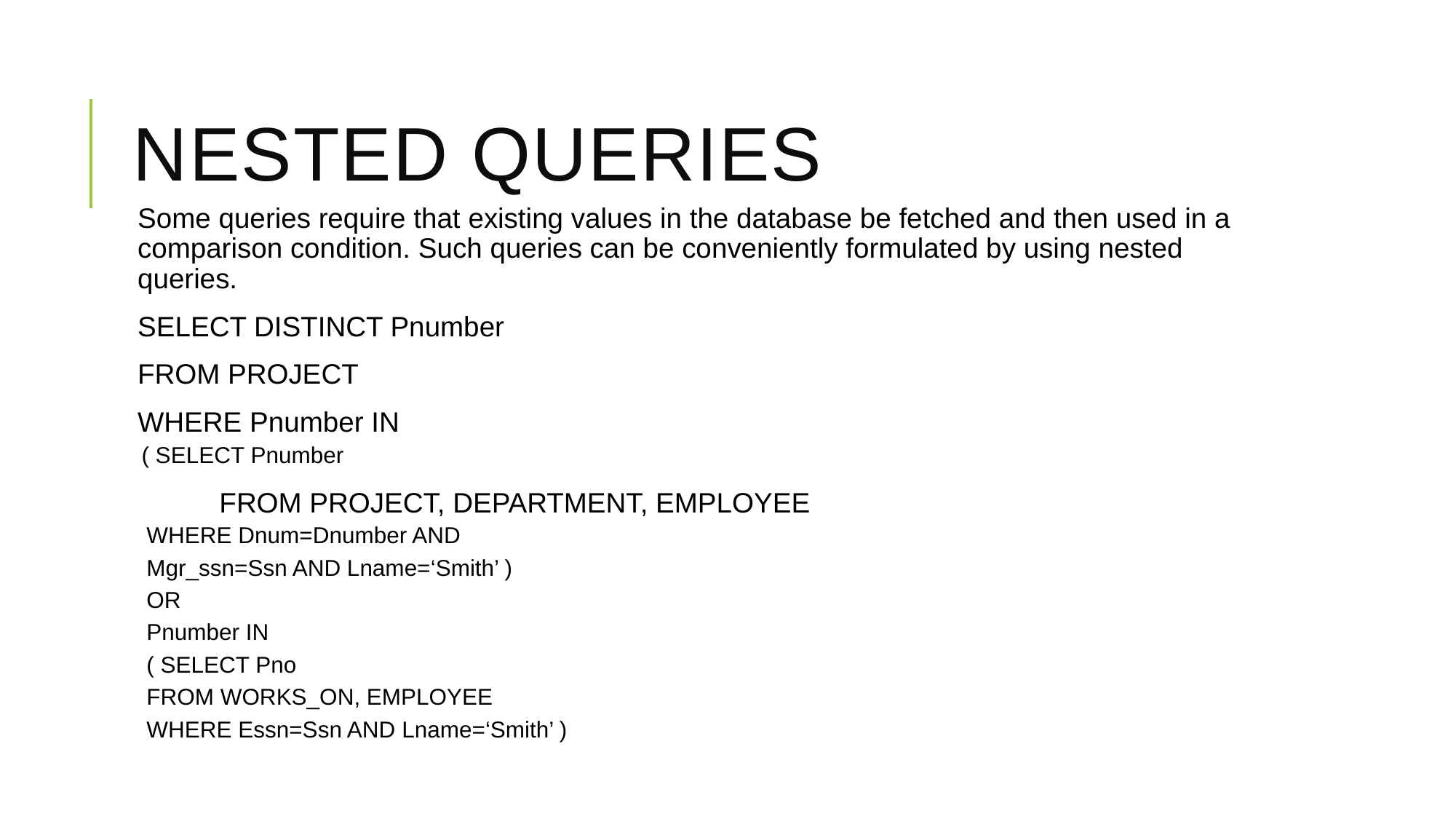

# Nested queries
Some queries require that existing values in the database be fetched and then used in a comparison condition. Such queries can be conveniently formulated by using nested queries.
SELECT DISTINCT Pnumber
FROM PROJECT
WHERE Pnumber IN
	( SELECT Pnumber
	FROM PROJECT, DEPARTMENT, EMPLOYEE
	WHERE Dnum=Dnumber AND
	Mgr_ssn=Ssn AND Lname=‘Smith’ )
	OR
	Pnumber IN
	( SELECT Pno
	FROM WORKS_ON, EMPLOYEE
	WHERE Essn=Ssn AND Lname=‘Smith’ )